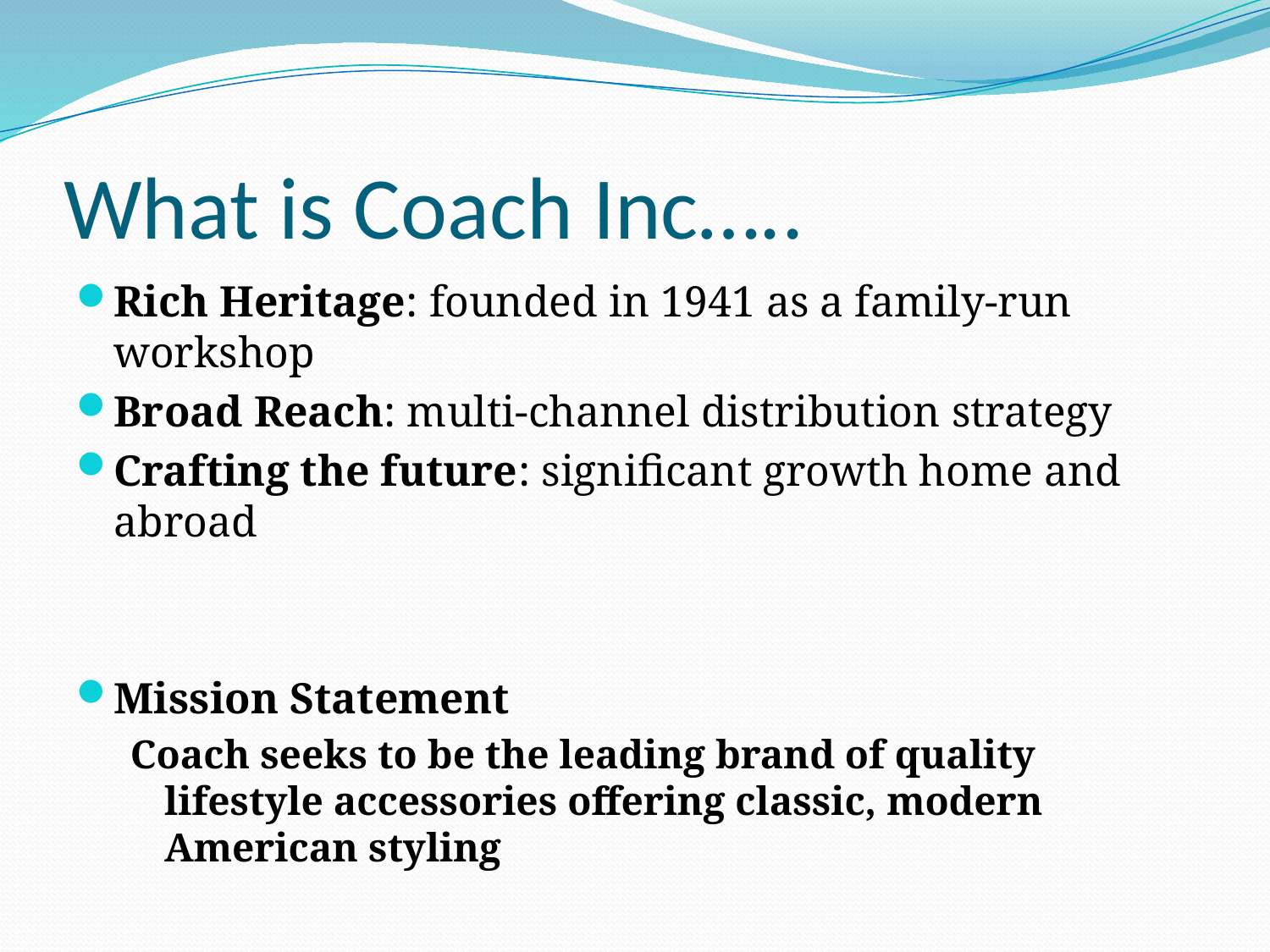

# What is Coach Inc…..
Rich Heritage: founded in 1941 as a family-run workshop
Broad Reach: multi-channel distribution strategy
Crafting the future: significant growth home and abroad

Mission Statement
Coach seeks to be the leading brand of quality lifestyle accessories offering classic, modern American styling